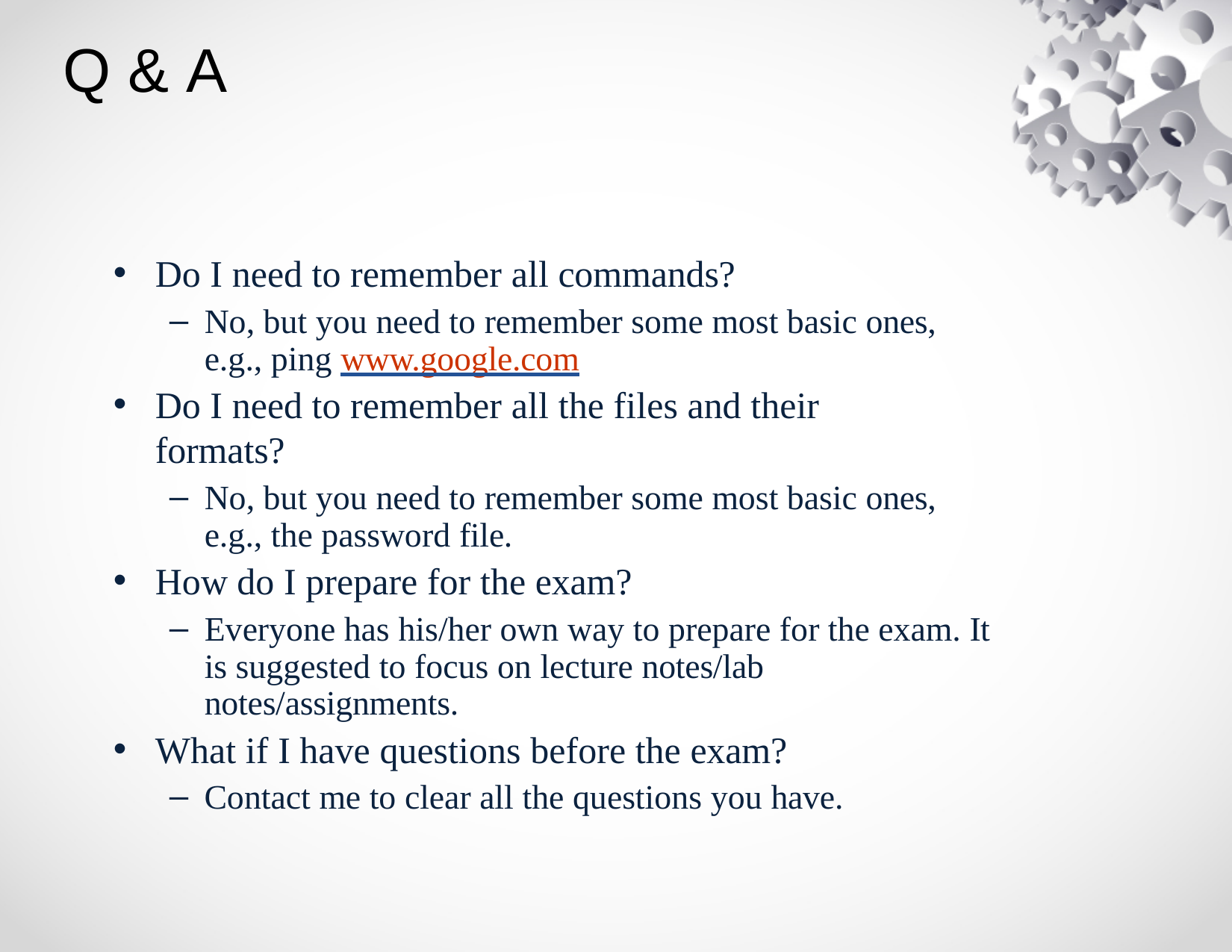

# Q & A
Do I need to remember all commands?
No, but you need to remember some most basic ones, e.g., ping www.google.com
Do I need to remember all the files and their formats?
No, but you need to remember some most basic ones, e.g., the password file.
How do I prepare for the exam?
Everyone has his/her own way to prepare for the exam. It is suggested to focus on lecture notes/lab notes/assignments.
What if I have questions before the exam?
Contact me to clear all the questions you have.